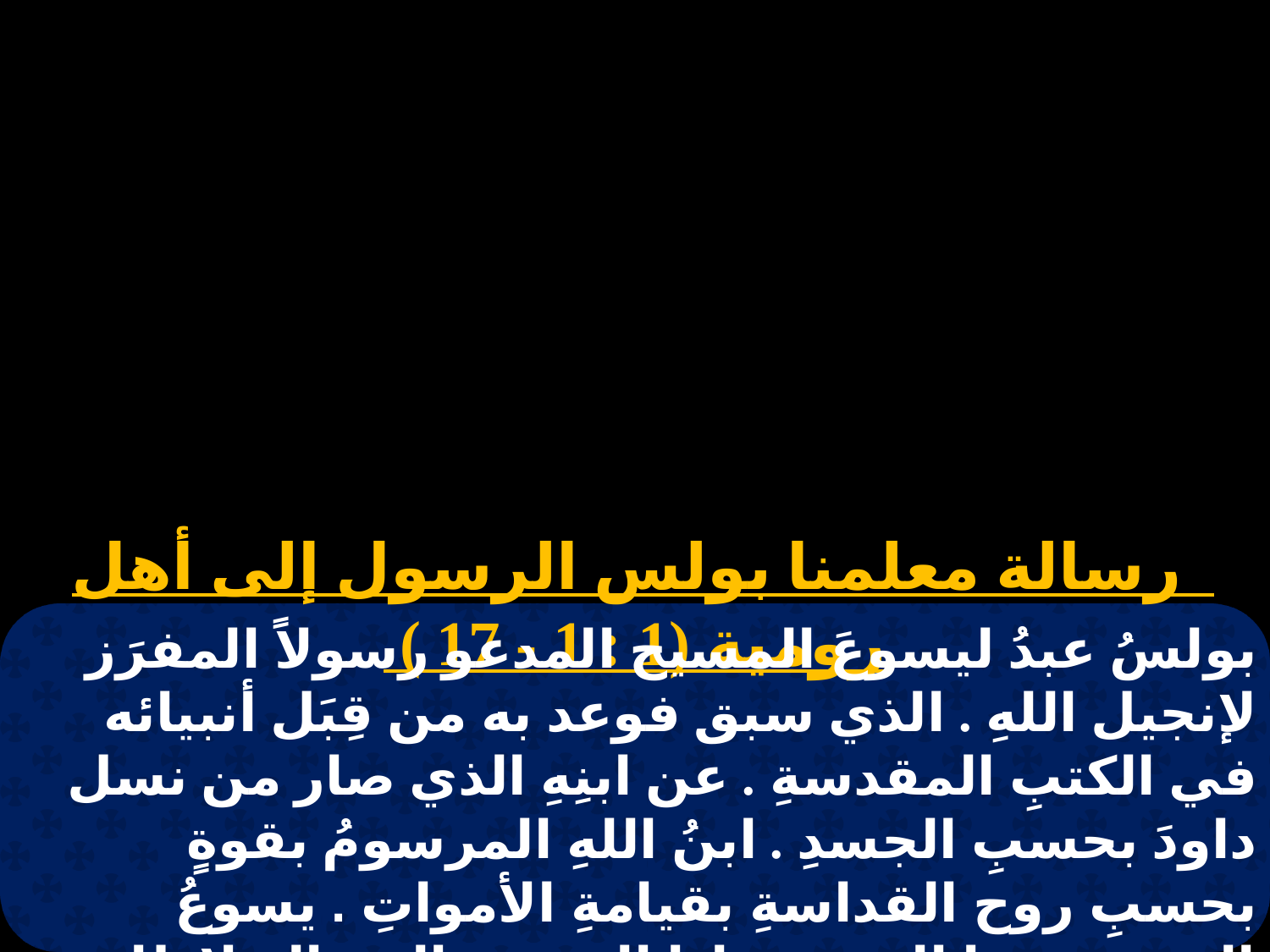

# 26 توت
 رسالة معلمنا بولس الرسول إلى أهل رومية (1 : 1 - 17 )
بولسُ عبدُ ليسوعَ المسيح المدعو رسولاً المفرَز لإنجيل اللهِ . الذي سبق فوعد به من قِبَل أنبيائه في الكتبِ المقدسةِ . عن ابنِهِ الذي صار من نسل داودَ بحسبِ الجسدِ . ابنُ اللهِ المرسومُ بقوةٍ بحسبِ روح القداسةِ بقيامةِ الأمواتِ . يسوعُ المسيح ربنا الذي به نلنا النعمة والرسالة لإطاعةِ الإيمان في جميع الأمم على اسمِهِ الذين بينهم أنتم أيضاً مدعوو يسوعَ المسيح .